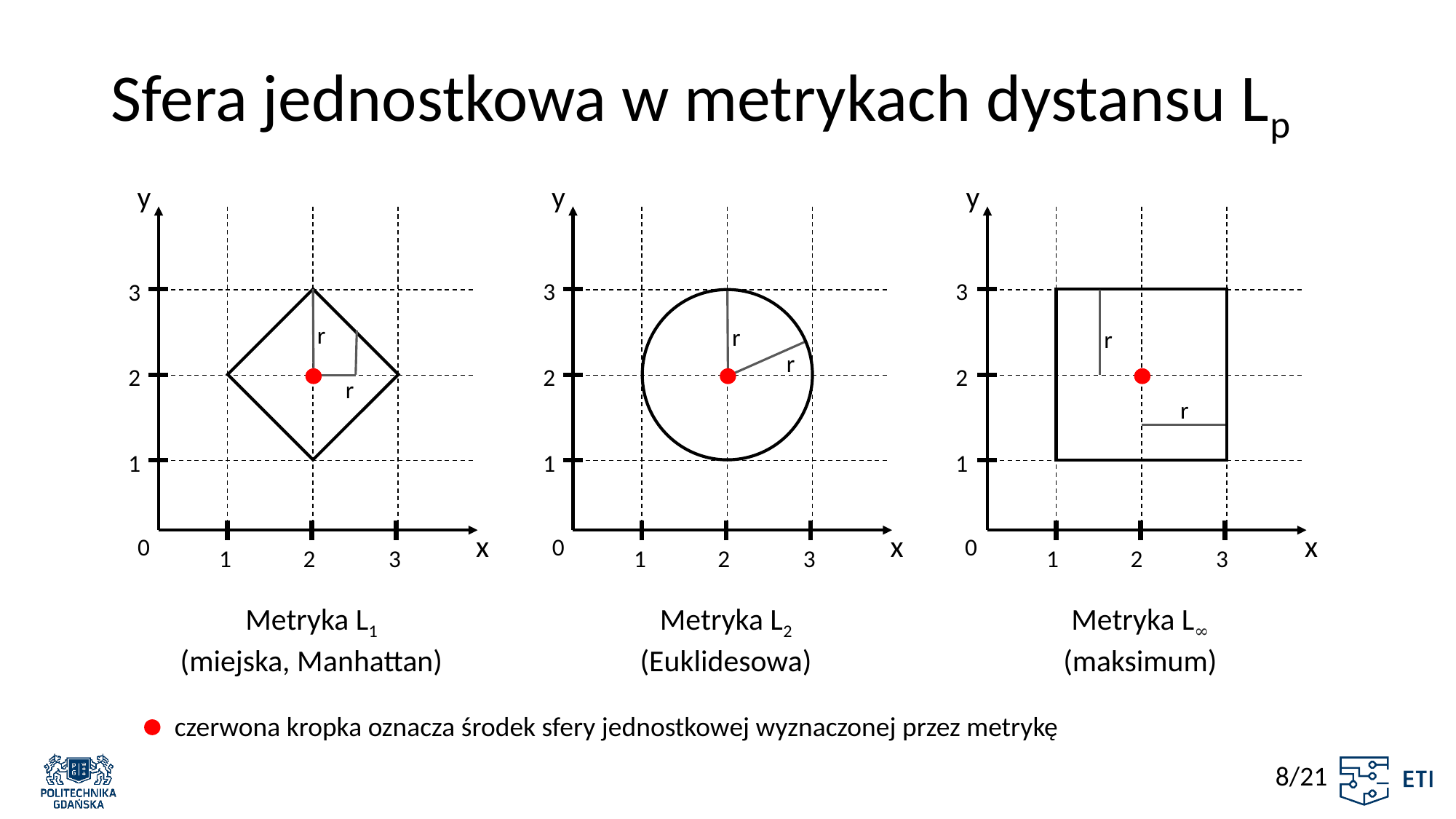

# Sfera jednostkowa w metrykach dystansu Lp
y
y
y

x
Metryka L∞
(maksimum)

r
r
r
r

r
r
x
x
Metryka L1
(miejska, Manhattan)
Metryka L2
(Euklidesowa)
3
2
1
0
1
2
3
3
2
1
0
1
2
3
3
2
1
0
1
2
3
czerwona kropka oznacza środek sfery jednostkowej wyznaczonej przez metrykę

 8/21